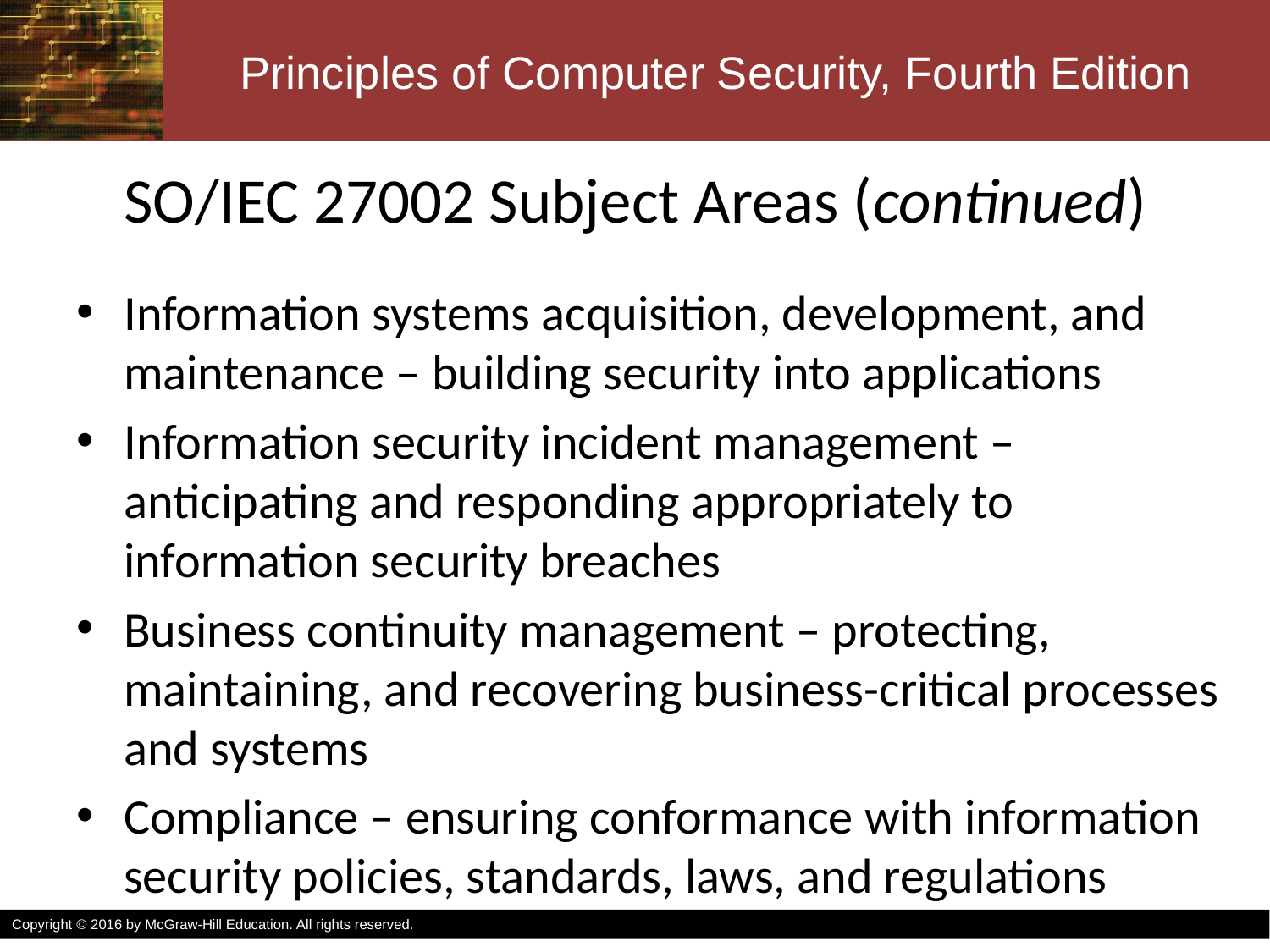

# SO/IEC 27002 Subject Areas (continued)
Information systems acquisition, development, and maintenance – building security into applications
Information security incident management – anticipating and responding appropriately to information security breaches
Business continuity management – protecting, maintaining, and recovering business-critical processes and systems
Compliance – ensuring conformance with information security policies, standards, laws, and regulations